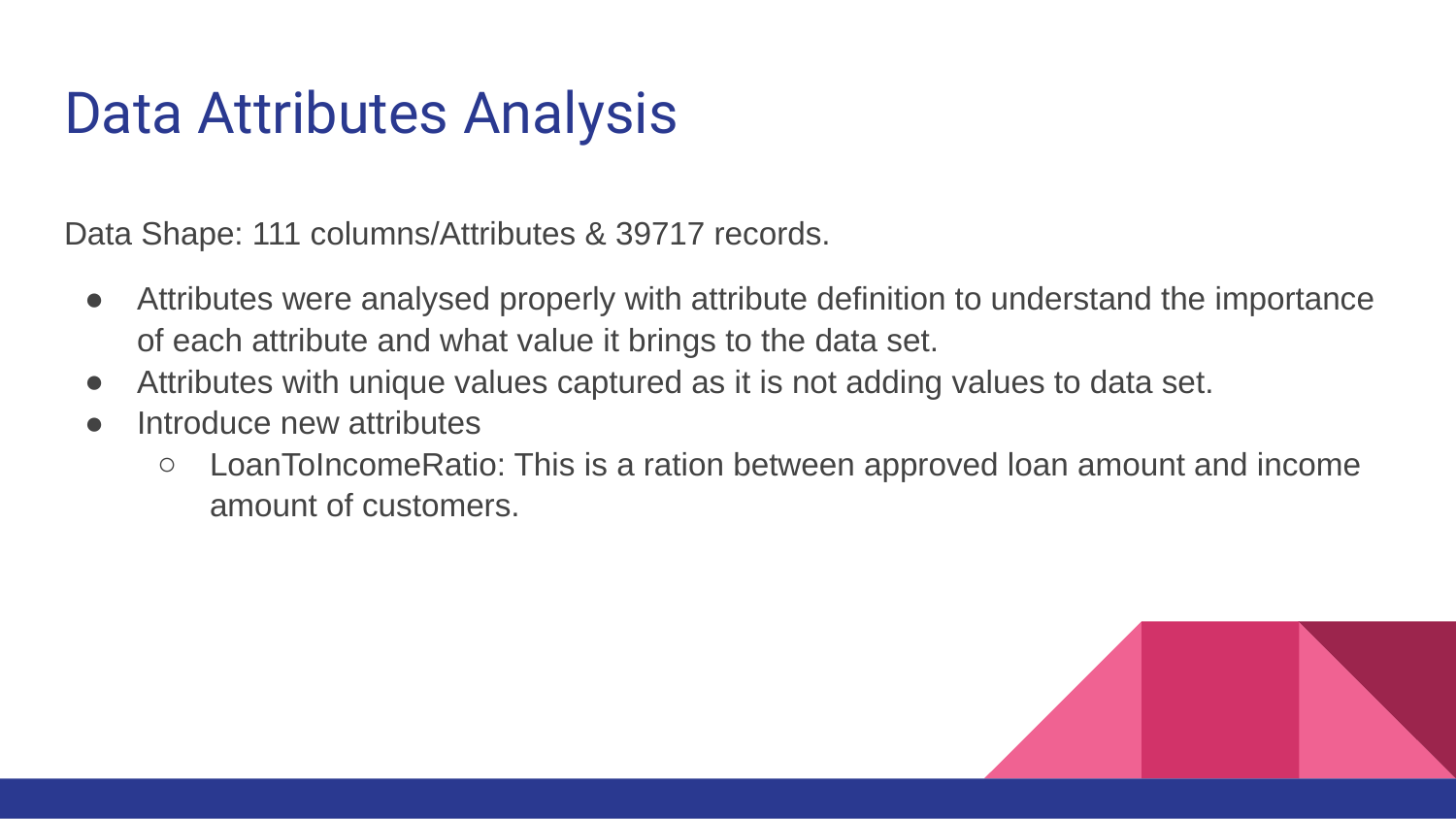

# Data Attributes Analysis
Data Shape: 111 columns/Attributes & 39717 records.
Attributes were analysed properly with attribute definition to understand the importance of each attribute and what value it brings to the data set.
Attributes with unique values captured as it is not adding values to data set.
Introduce new attributes
LoanToIncomeRatio: This is a ration between approved loan amount and income amount of customers.